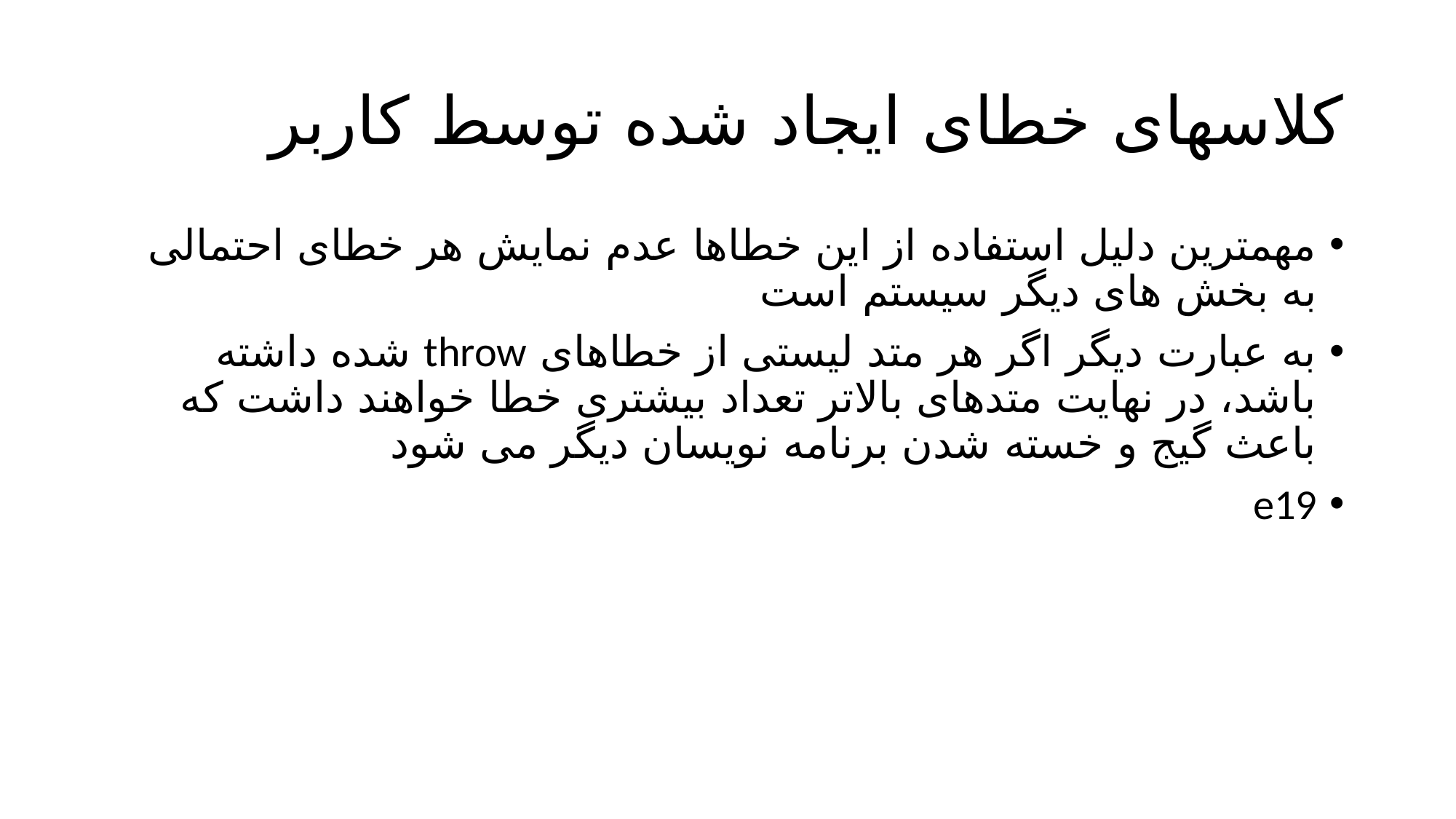

# کلاسهای خطای ایجاد شده توسط کاربر
مهمترین دلیل استفاده از این خطاها عدم نمایش هر خطای احتمالی به بخش های دیگر سیستم است
به عبارت دیگر اگر هر متد لیستی از خطاهای throw شده داشته باشد، در نهایت متدهای بالاتر تعداد بیشتری خطا خواهند داشت که باعث گیج و خسته شدن برنامه نویسان دیگر می شود
e19